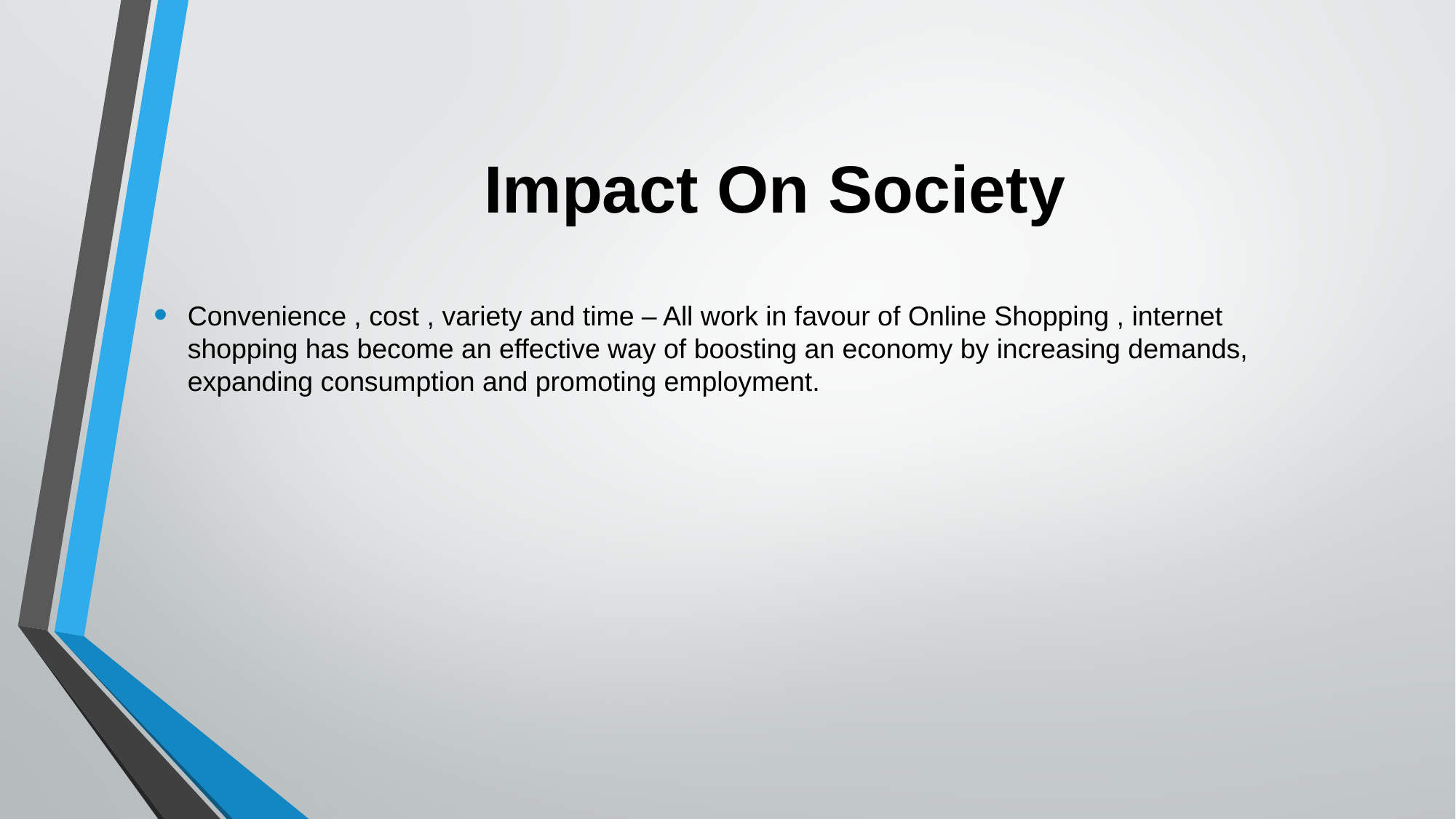

# Impact On Society
Convenience , cost , variety and time – All work in favour of Online Shopping , internet shopping has become an effective way of boosting an economy by increasing demands, expanding consumption and promoting employment.